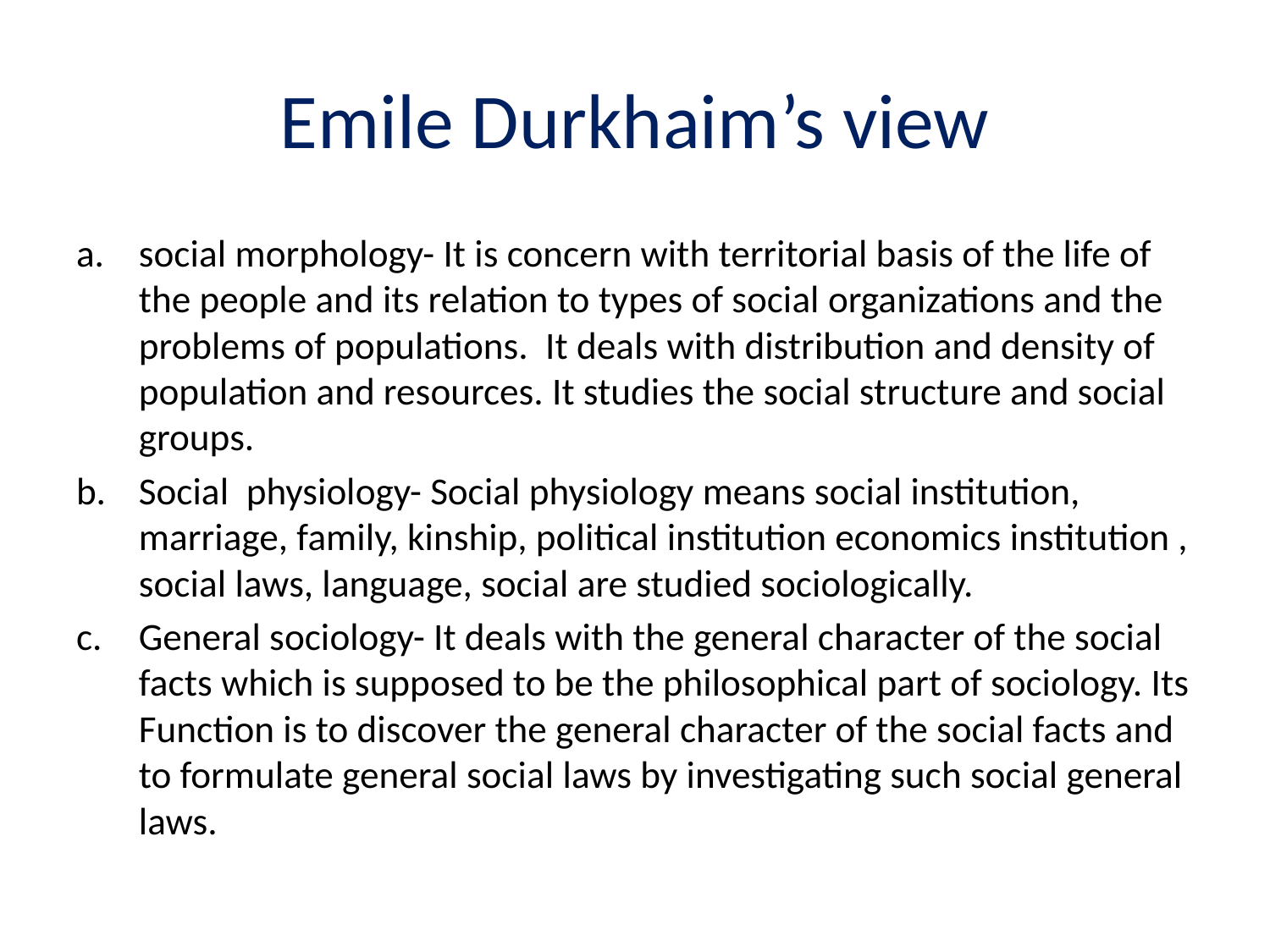

# Emile Durkhaim’s view
social morphology- It is concern with territorial basis of the life of the people and its relation to types of social organizations and the problems of populations.  It deals with distribution and density of population and resources. It studies the social structure and social groups.
Social  physiology- Social physiology means social institution, marriage, family, kinship, political institution economics institution , social laws, language, social are studied sociologically.
General sociology- It deals with the general character of the social facts which is supposed to be the philosophical part of sociology. Its Function is to discover the general character of the social facts and to formulate general social laws by investigating such social general laws.